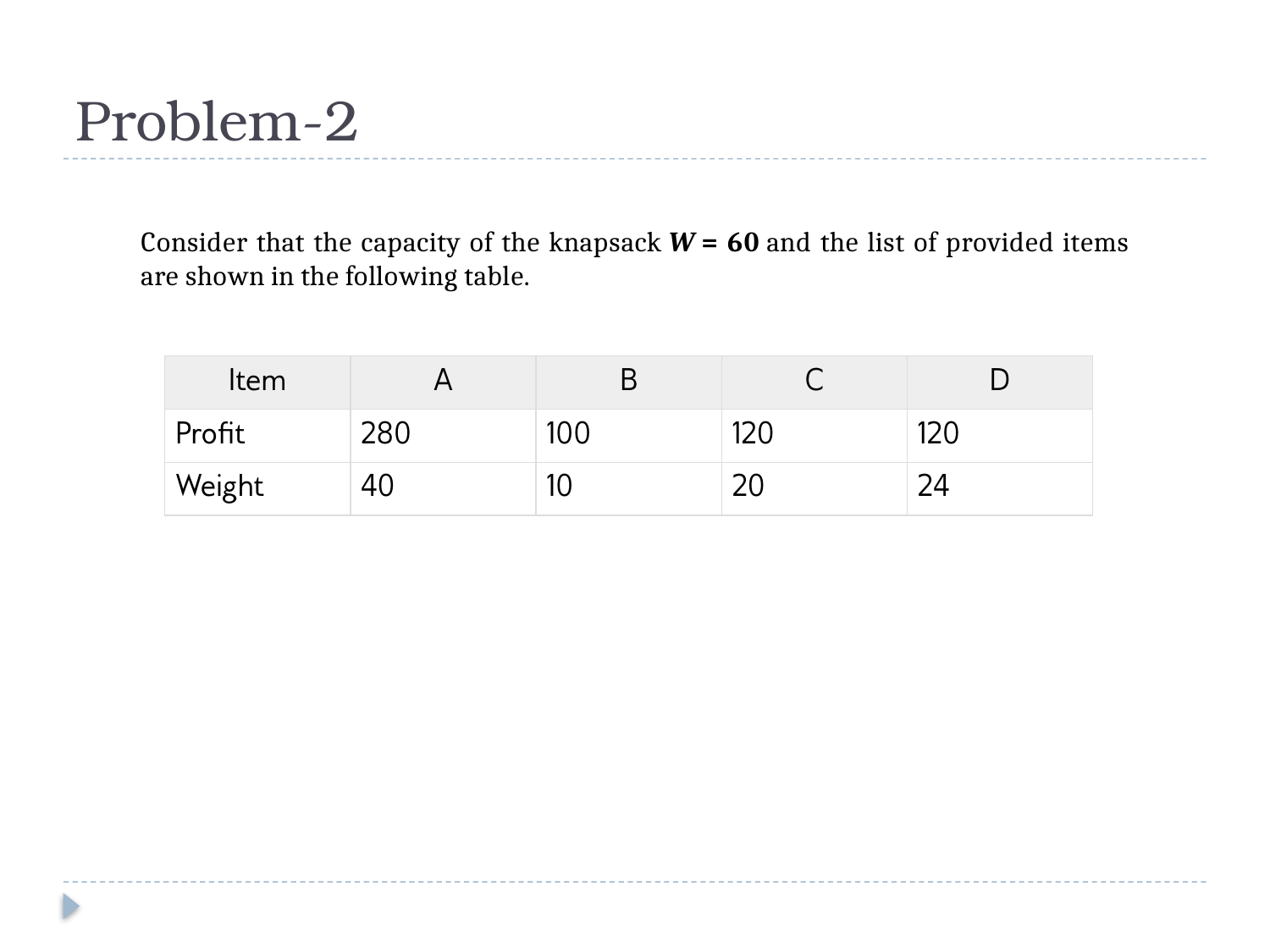

# Problem-2
Consider that the capacity of the knapsack W = 60 and the list of provided items are shown in the following table.
| Item | A | B | C | D |
| --- | --- | --- | --- | --- |
| Profit | 280 | 100 | 120 | 120 |
| Weight | 40 | 10 | 20 | 24 |